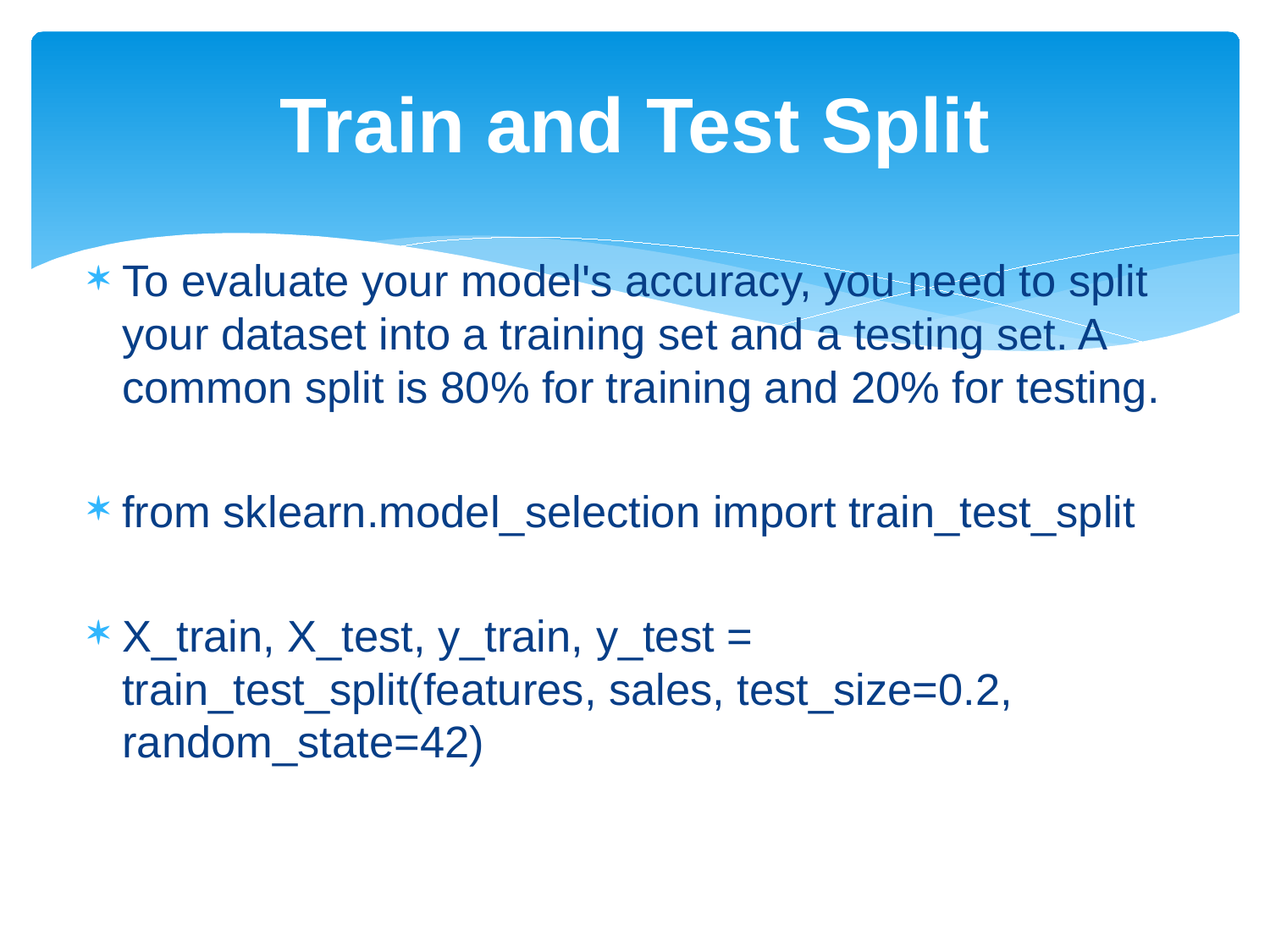

# Train and Test Split
To evaluate your model's accuracy, you need to split your dataset into a training set and a testing set. A common split is 80% for training and 20% for testing.

from sklearn.model_selection import train_test_split

X_train, X_test, y_train, y_test = train_test_split(features, sales, test_size=0.2, random_state=42)